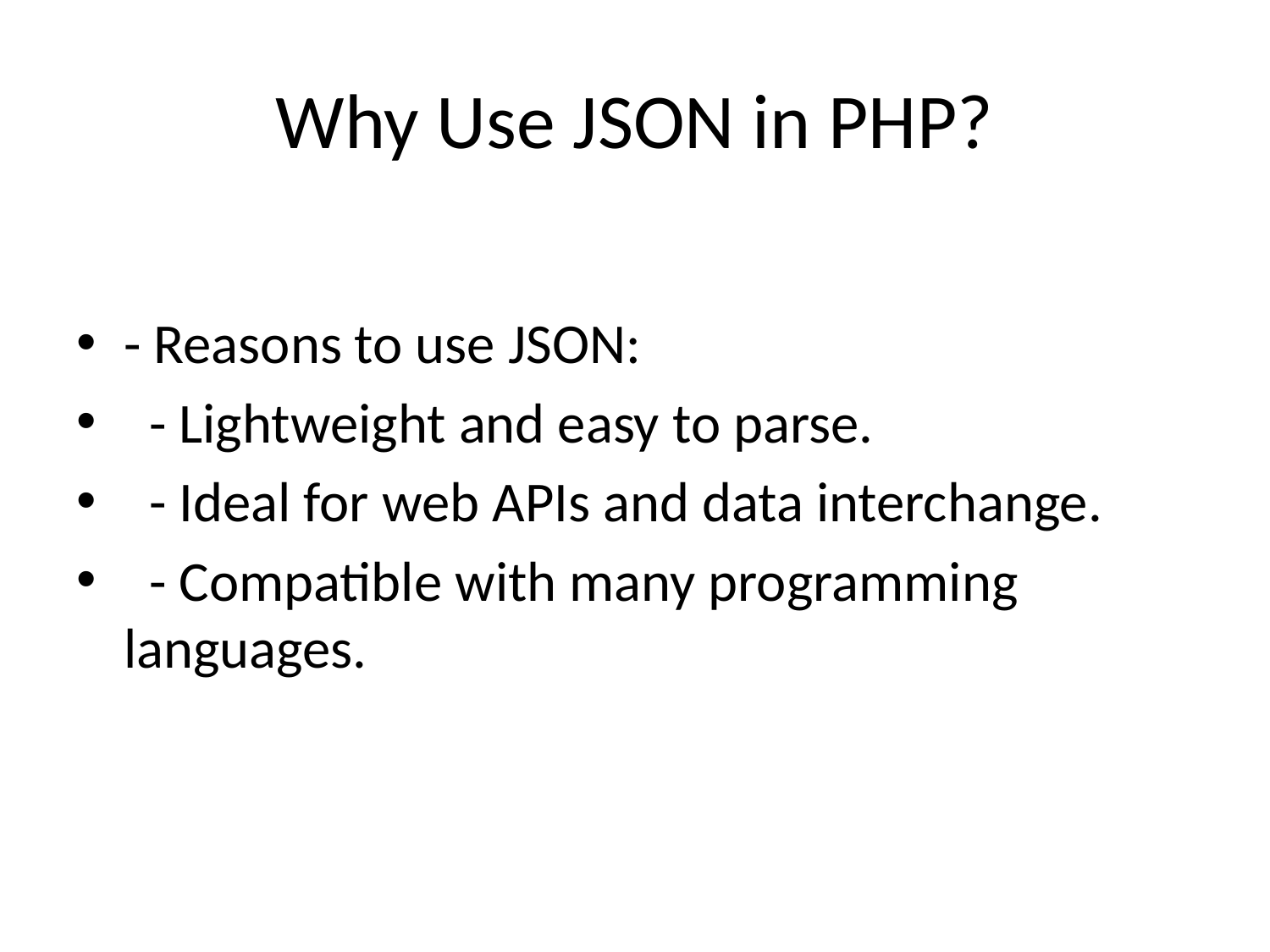

# Why Use JSON in PHP?

- Reasons to use JSON:
  - Lightweight and easy to parse.
  - Ideal for web APIs and data interchange.
  - Compatible with many programming languages.